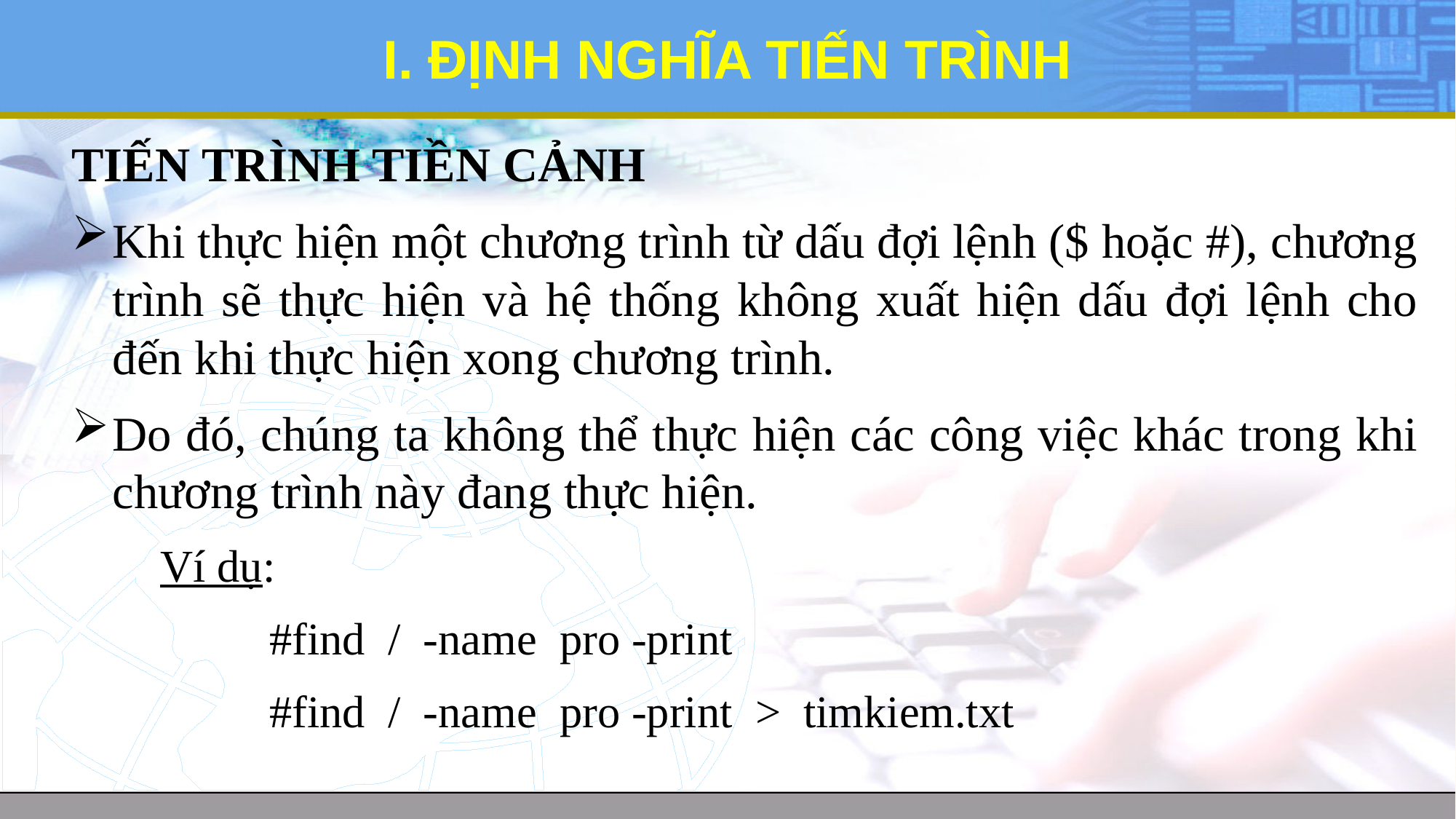

# I. ĐỊNH NGHĨA TIẾN TRÌNH
TIẾN TRÌNH TIỀN CẢNH
Khi thực hiện một chương trình từ dấu đợi lệnh ($ hoặc #), chương trình sẽ thực hiện và hệ thống không xuất hiện dấu đợi lệnh cho đến khi thực hiện xong chương trình.
Do đó, chúng ta không thể thực hiện các công việc khác trong khi chương trình này đang thực hiện.
	Ví dụ:
		#find  /  -name  pro -print
		#find  /  -name  pro -print  >  timkiem.txt